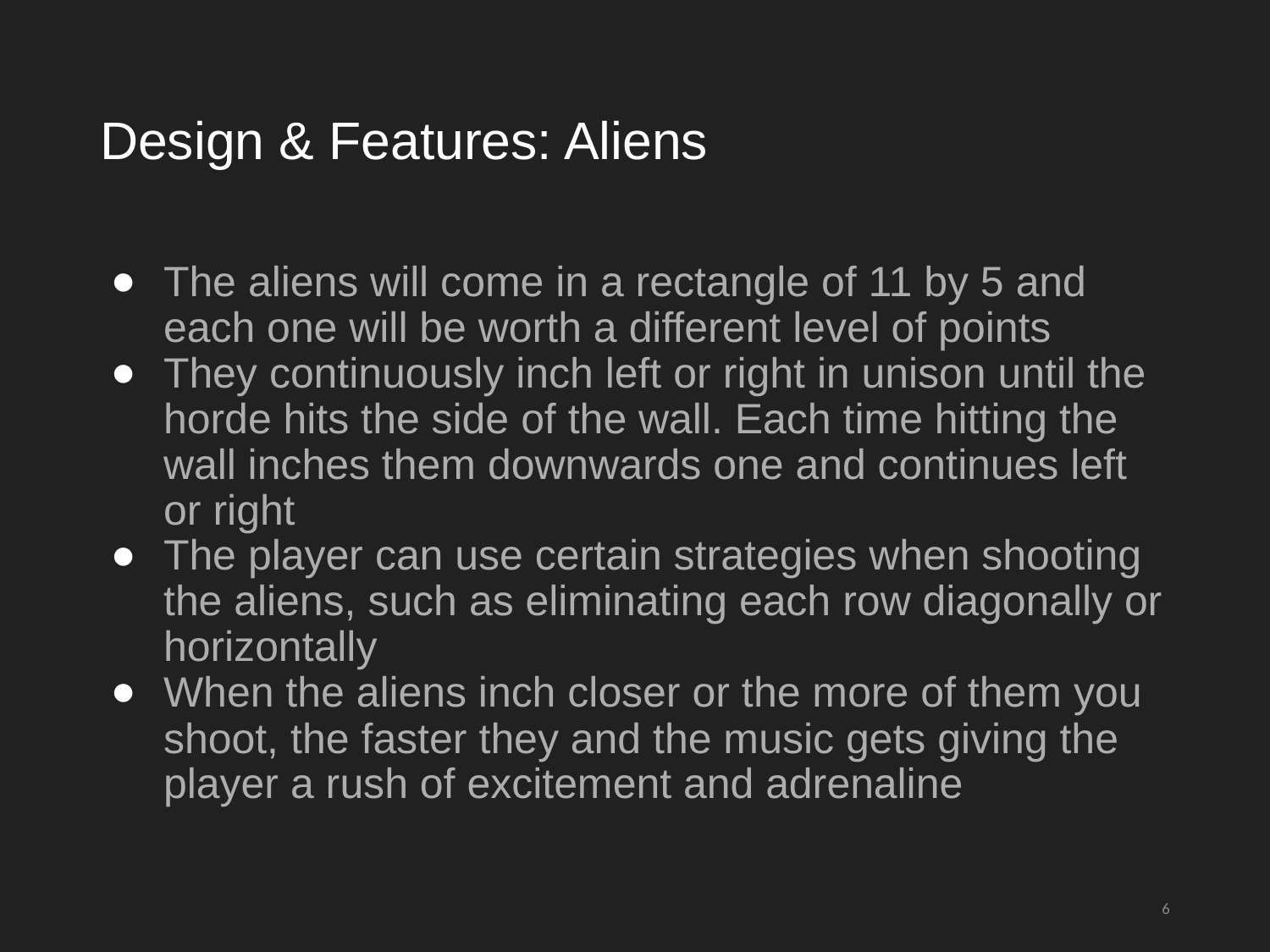

# Design & Features: Aliens
The aliens will come in a rectangle of 11 by 5 and each one will be worth a different level of points
They continuously inch left or right in unison until the horde hits the side of the wall. Each time hitting the wall inches them downwards one and continues left or right
The player can use certain strategies when shooting the aliens, such as eliminating each row diagonally or horizontally
When the aliens inch closer or the more of them you shoot, the faster they and the music gets giving the player a rush of excitement and adrenaline

6